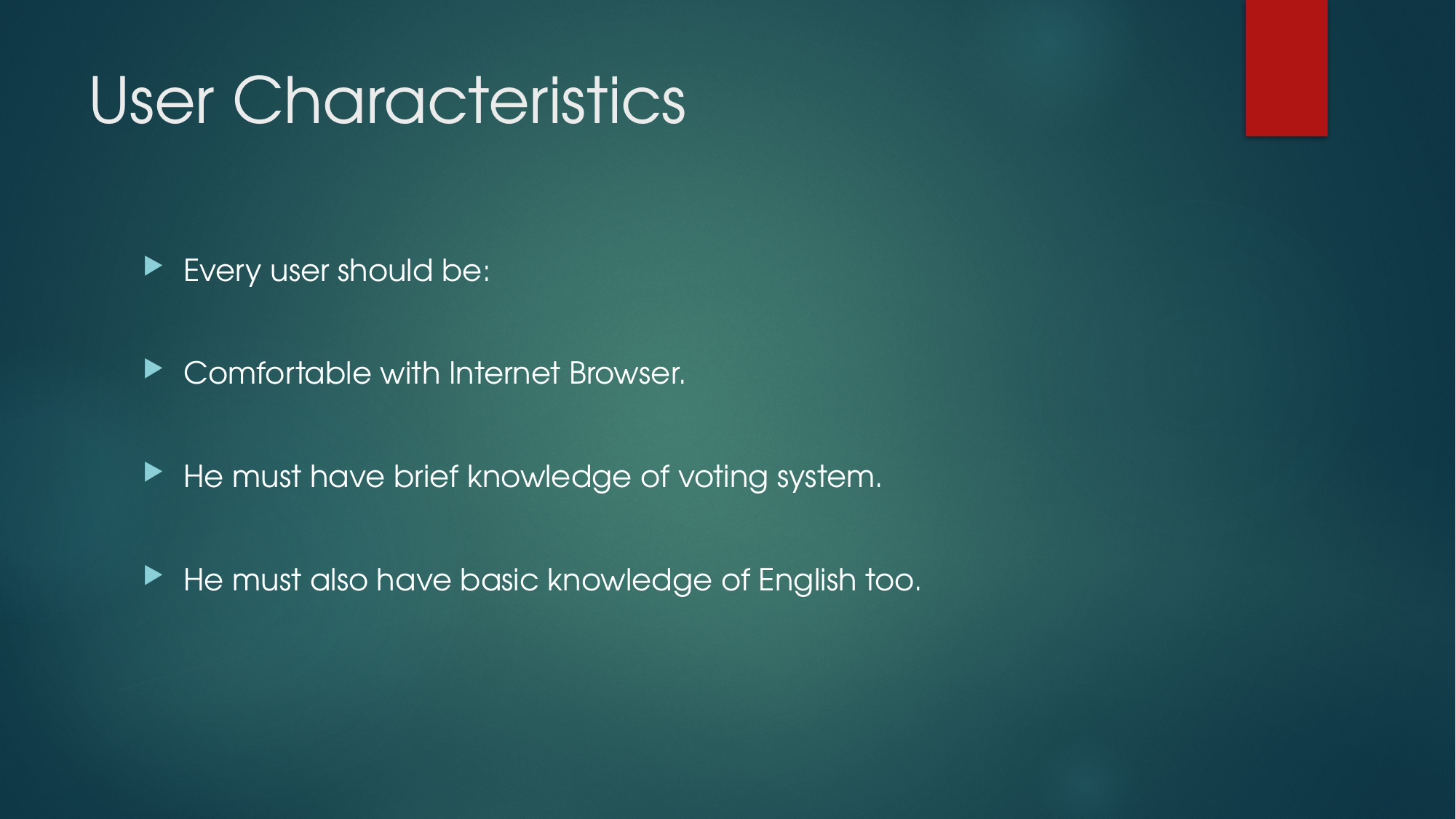

# User Characteristics
Every user should be:

Comfortable with Internet Browser.

He must have brief knowledge of voting system.

He must also have basic knowledge of English too.